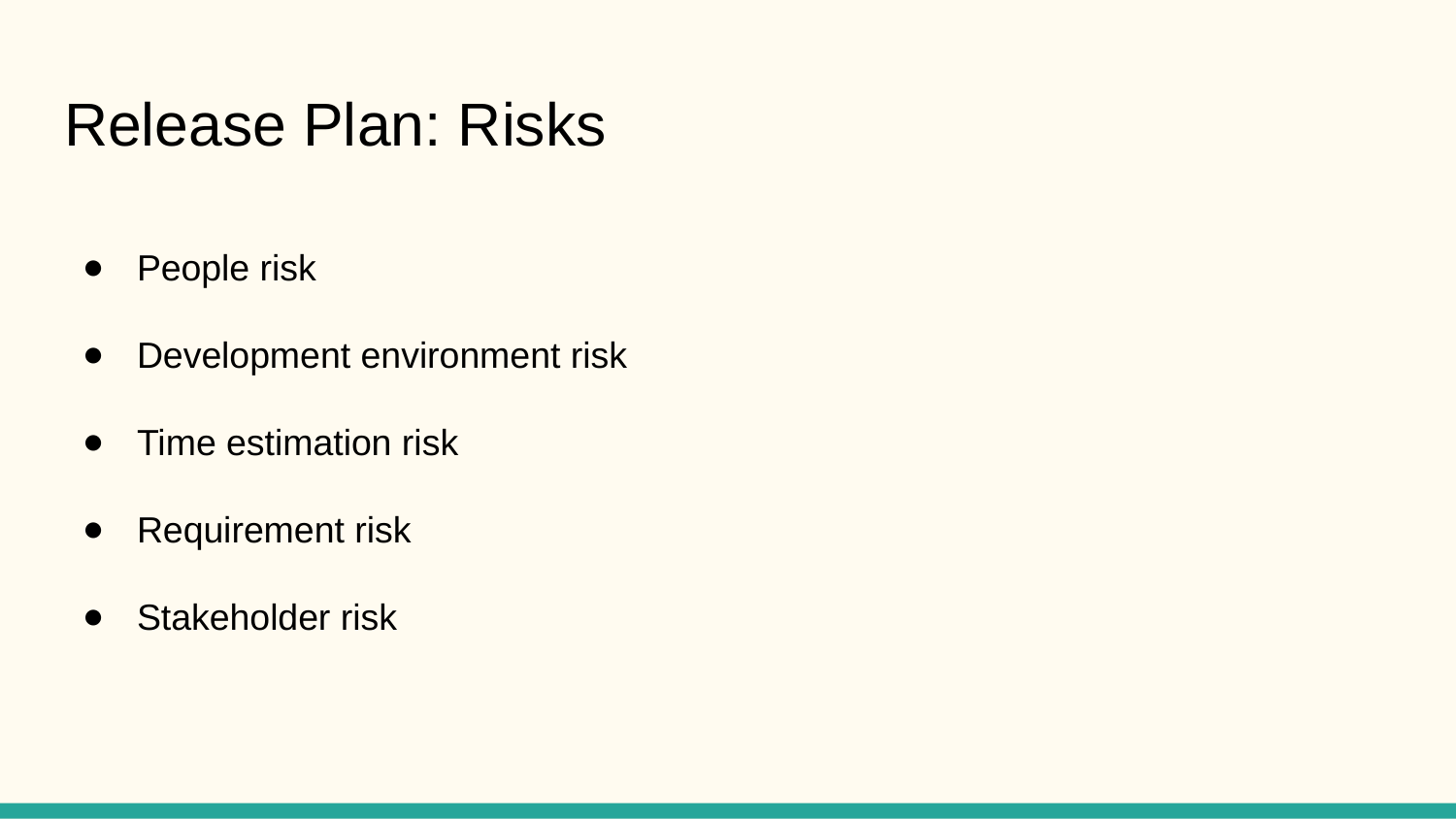

# Release Plan: Risks
People risk
Development environment risk
Time estimation risk
Requirement risk
Stakeholder risk